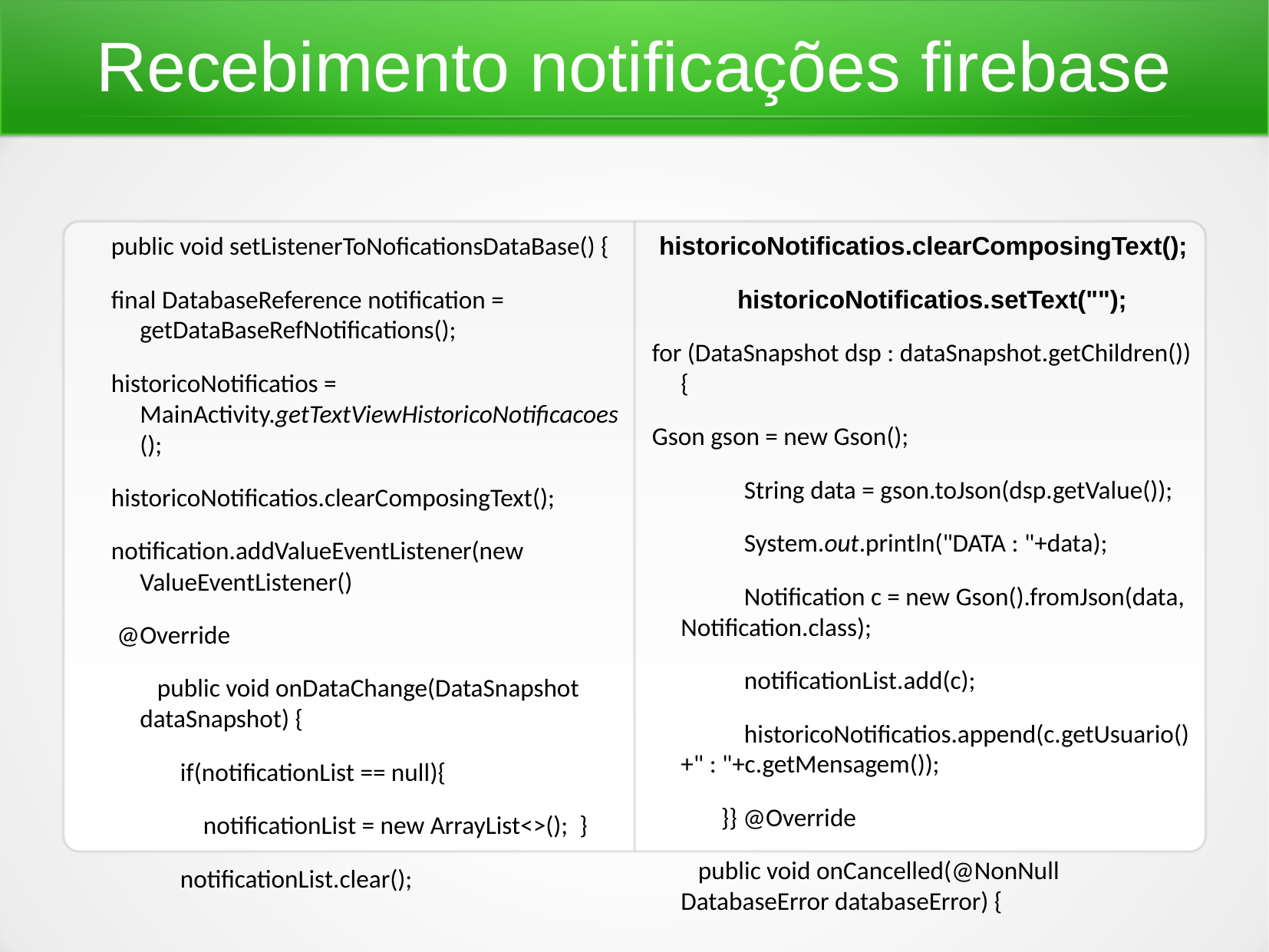

# Recebimento notificações firebase
public void setListenerToNoficationsDataBase() {
final DatabaseReference notification = getDataBaseRefNotifications();
historicoNotificatios = MainActivity.getTextViewHistoricoNotificacoes();
historicoNotificatios.clearComposingText();
notification.addValueEventListener(new ValueEventListener()
 @Override
        public void onDataChange(DataSnapshot dataSnapshot) {
            if(notificationList == null){
                notificationList = new ArrayList<>();  }
            notificationList.clear();
 historicoNotificatios.clearComposingText();
            historicoNotificatios.setText("");
for (DataSnapshot dsp : dataSnapshot.getChildren()) {
Gson gson = new Gson();
                String data = gson.toJson(dsp.getValue());
                System.out.println("DATA : "+data);
                Notification c = new Gson().fromJson(data, Notification.class);
                notificationList.add(c);
                historicoNotificatios.append(c.getUsuario()+" : "+c.getMensagem());
            }} @Override
        public void onCancelled(@NonNull DatabaseError databaseError) {